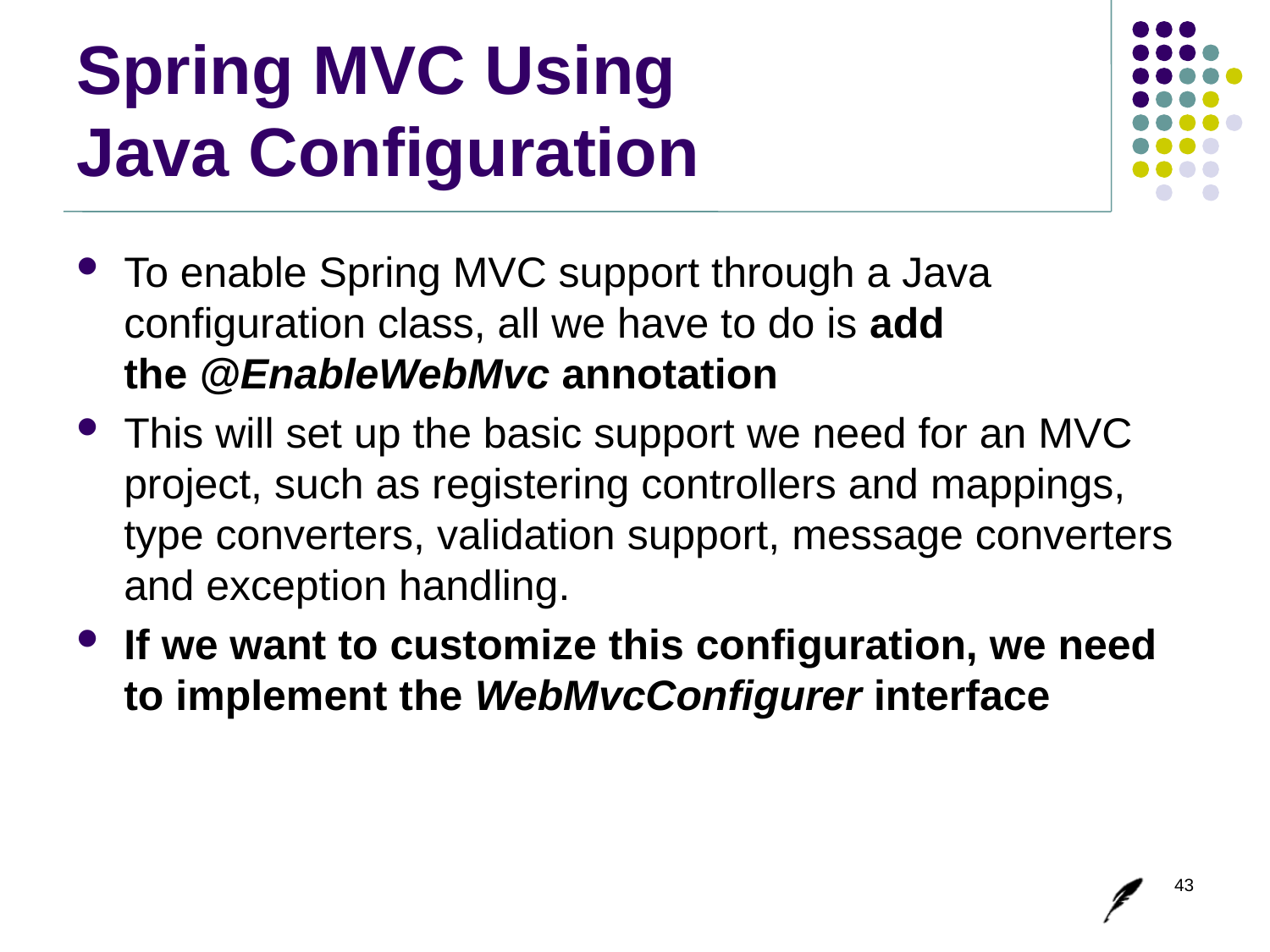

# Spring MVC Using Java Configuration
To enable Spring MVC support through a Java configuration class, all we have to do is add the @EnableWebMvc annotation
This will set up the basic support we need for an MVC project, such as registering controllers and mappings, type converters, validation support, message converters and exception handling.
If we want to customize this configuration, we need to implement the WebMvcConfigurer interface

43